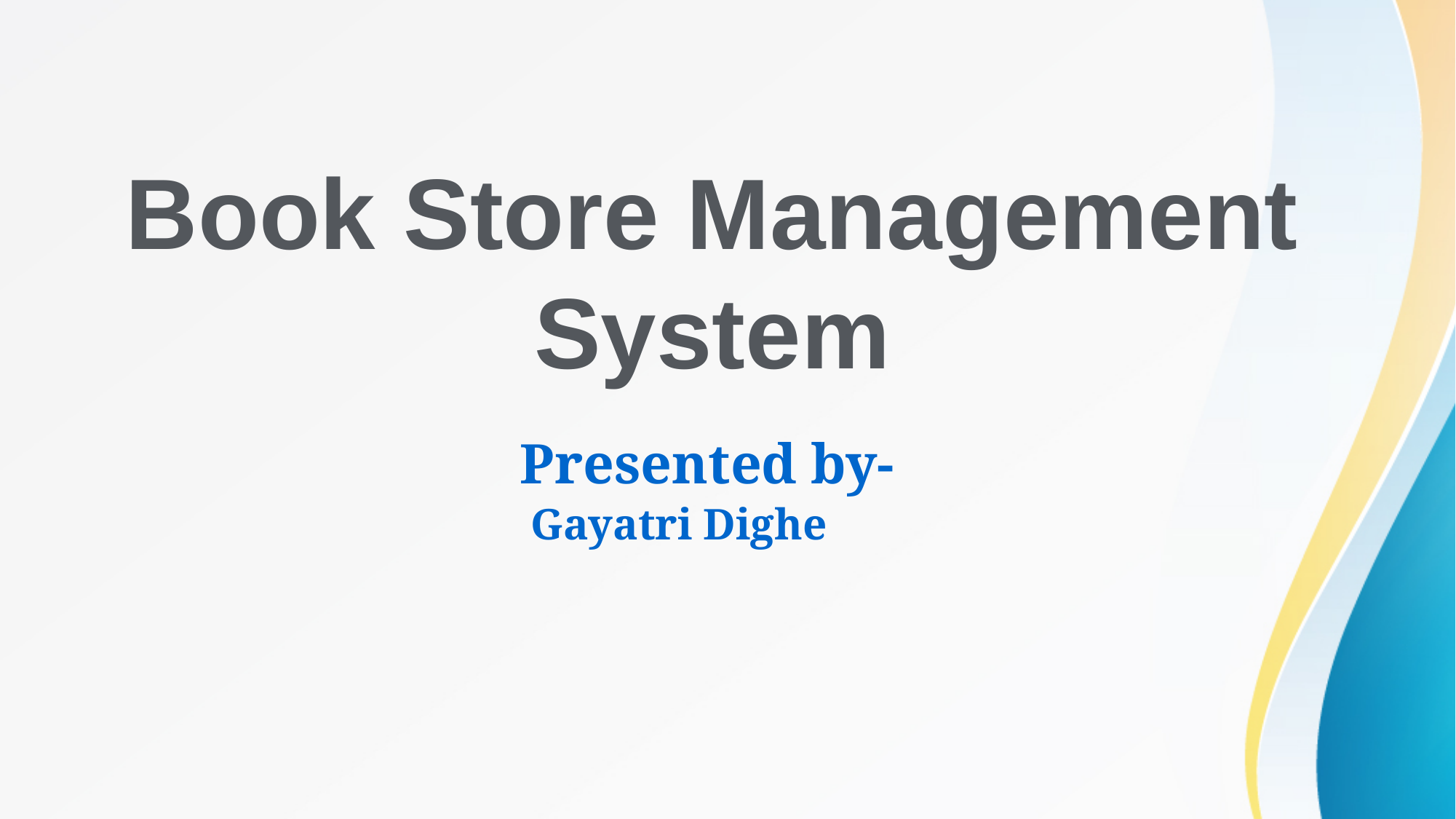

# Book Store Management System
Presented by-
 Gayatri Dighe